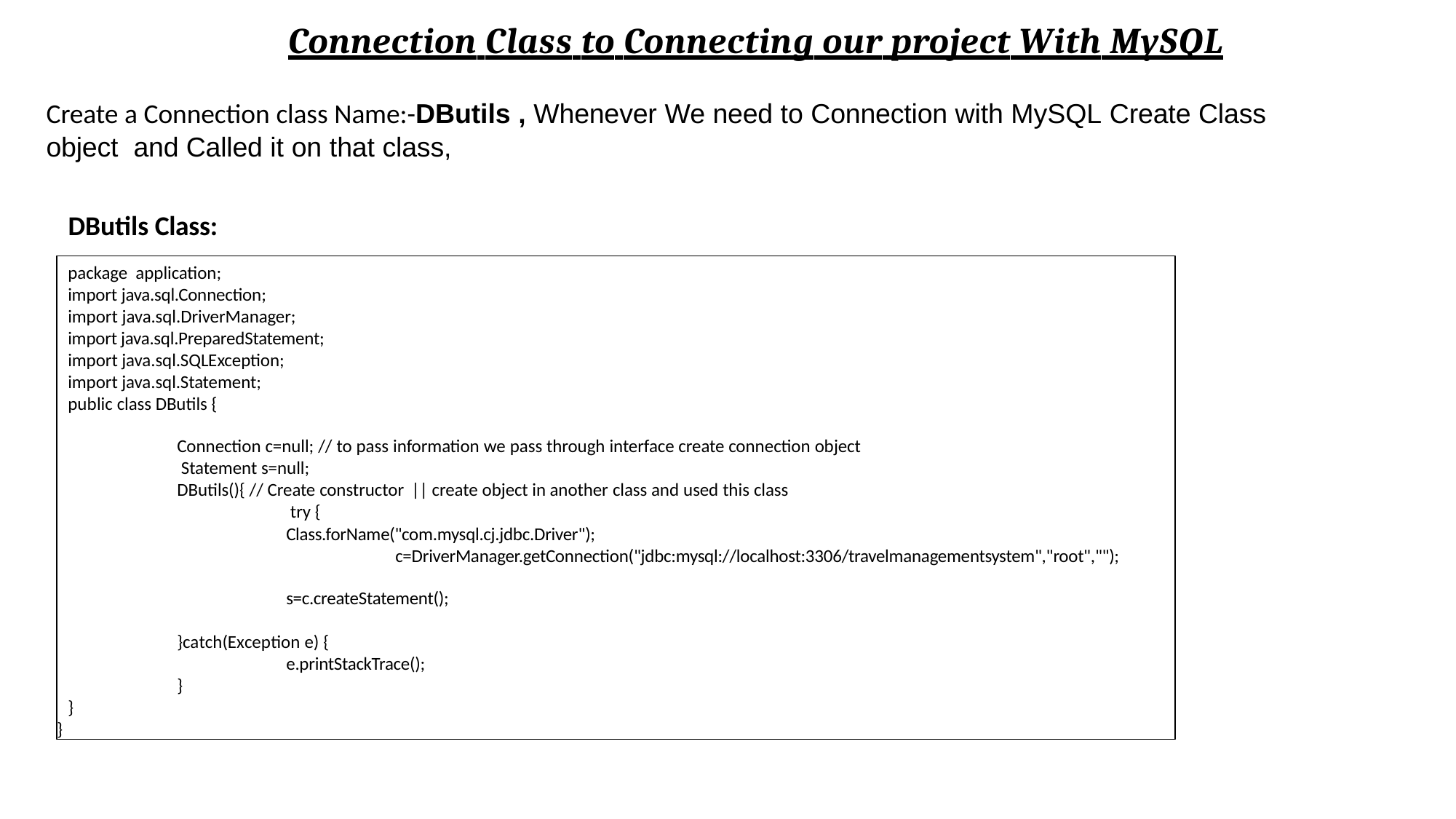

# Connection Class to Connecting our project With MySQL
Create a Connection class Name:-DButils , Whenever We need to Connection with MySQL Create Class object  and Called it on that class,

DButils Class:
package application;  import java.sql.Connection;
import java.sql.DriverManager;  import java.sql.PreparedStatement;
import java.sql.SQLException;  import java.sql.Statement;
public class DButils {

Connection c=null; // to pass information we pass through interface create connection object  Statement s=null;
DButils(){ // Create constructor || create object in another class and used this class  try {
Class.forName("com.mysql.cj.jdbc.Driver");  c=DriverManager.getConnection("jdbc:mysql://localhost:3306/travelmanagementsystem","root","");

s=c.createStatement();

}catch(Exception e) {
e.printStackTrace();
}
}
}